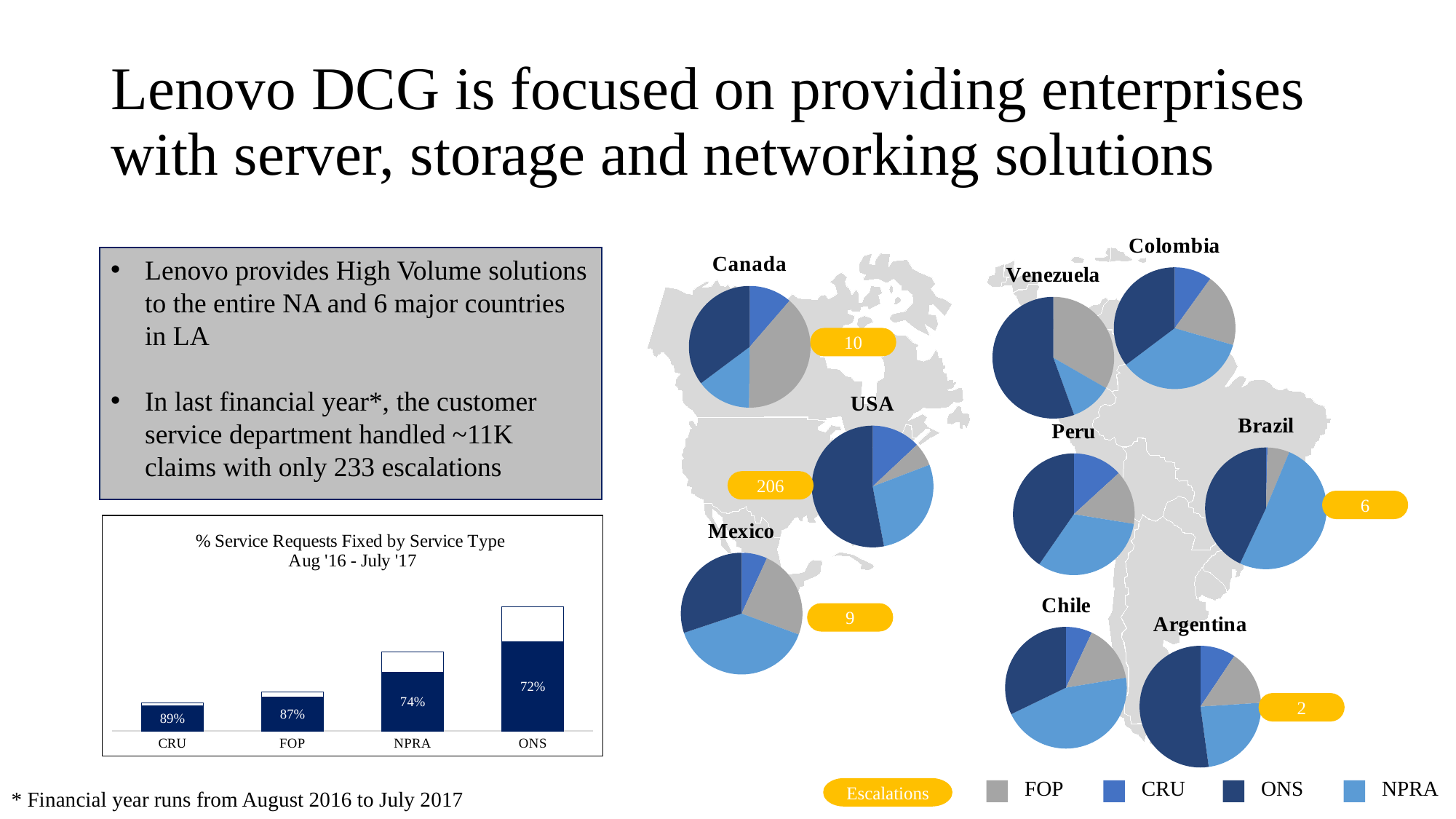

# Lenovo DCG is focused on providing enterprises with server, storage and networking solutions

### Chart:

| Category | Colombia |
|---|---|
| CRU | 24.0 |
| FOP | 47.0 |
| NPRA | 85.0 |
| ONS | 85.0 |

### Chart:

| Category | Canada |
|---|---|
| CRU | 254.0 |
| FOP | 868.0 |
| NPRA | 326.0 |
| ONS | 787.0 |
Lenovo provides High Volume solutions to the entire NA and 6 major countries in LA

In last financial year*, the customer service department handled ~11K claims with only 233 escalations

### Chart:

| Category | Venezuela |
|---|---|
| CRU | None |
| FOP | 6.0 |
| NPRA | 2.0 |
| ONS | 10.0 |

10

### Chart: USA

| Category | United States of America |
|---|---|
| CRU | 874.0 |
| FOP | 417.0 |
| NPRA | 1868.0 |
| ONS | 3565.0 |

### Chart:

| Category | Brazil |
|---|---|
| CRU | 6.0 |
| FOP | 81.0 |
| NPRA | 703.0 |
| ONS | 596.0 |

### Chart:

| Category | Peru |
|---|---|
| CRU | 35.0 |
| FOP | 38.0 |
| NPRA | 85.0 |
| ONS | 107.0 |
206
6

### Chart:

| Category | Mexico |
|---|---|
| CRU | 76.0 |
| FOP | 265.0 |
| NPRA | 438.0 |
| ONS | 336.0 |

### Chart: % Service Requests Fixed by Service Type
Aug '16 - July '17

| Category | Fixed | Broken |
|---|---|---|
| CRU | 1173.0 | 151.0 |
| FOP | 1580.0 | 234.0 |
| NPRA | 2721.0 | 965.0 |
| ONS | 4139.0 | 1643.0 |

### Chart:

| Category | Chile |
|---|---|
| CRU | 10.0 |
| FOP | 22.0 |
| NPRA | 65.0 |
| ONS | 46.0 |

### Chart:

| Category | Argentina |
|---|---|
| CRU | 45.0 |
| FOP | 70.0 |
| NPRA | 114.0 |
| ONS | 250.0 |
9
2
FOP

CRU

ONS

NPRA

Escalations
* Financial year runs from August 2016 to July 2017